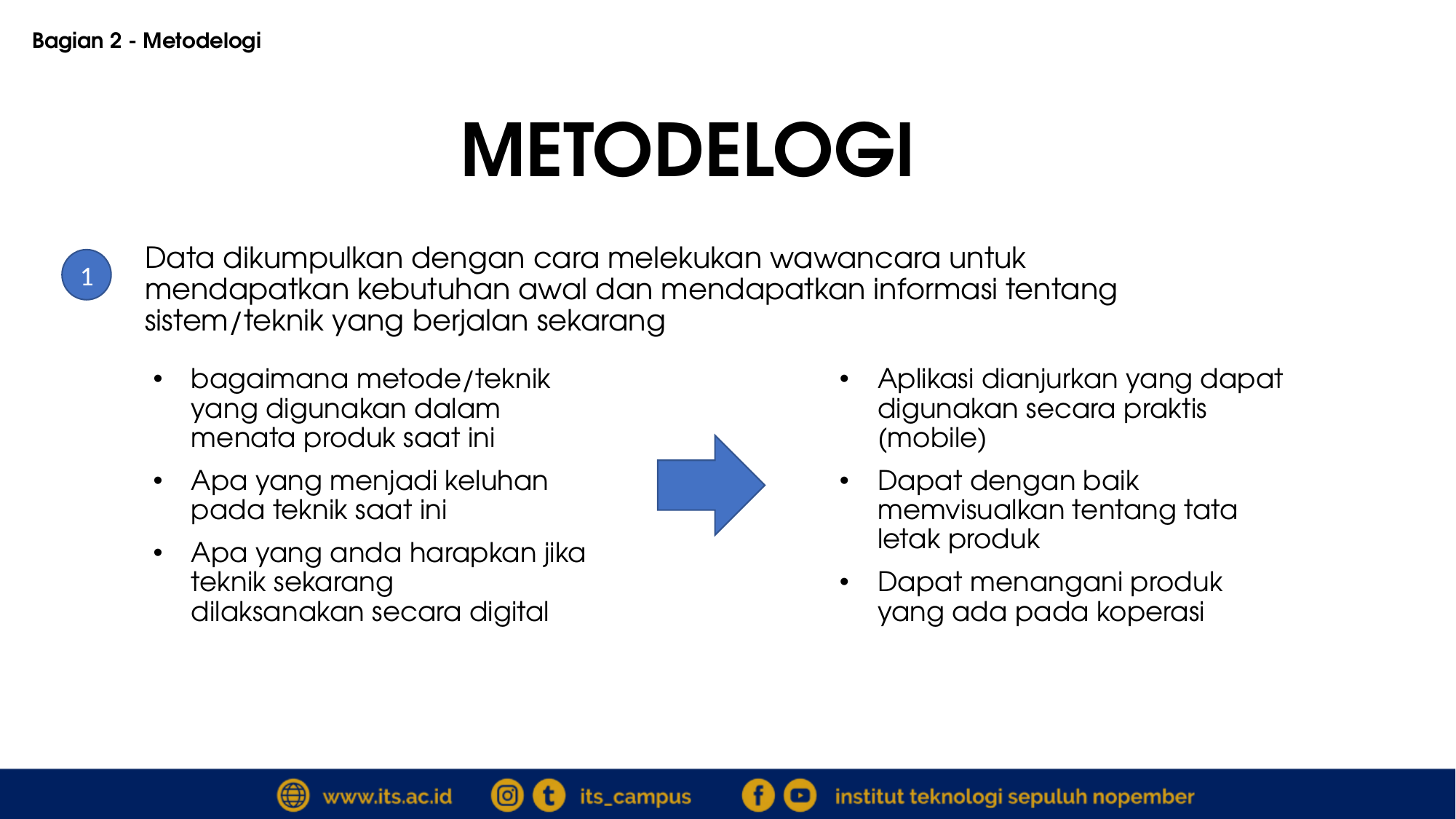

Bagian 2 - Metodelogi
METODELOGI
Data dikumpulkan dengan cara melekukan wawancara untuk mendapatkan kebutuhan awal dan mendapatkan informasi tentang sistem/teknik yang berjalan sekarang
1
bagaimana metode/teknik yang digunakan dalam menata produk saat ini
Apa yang menjadi keluhan pada teknik saat ini
Apa yang anda harapkan jika teknik sekarang dilaksanakan secara digital
Aplikasi dianjurkan yang dapat digunakan secara praktis (mobile)
Dapat dengan baik memvisualkan tentang tata letak produk
Dapat menangani produk yang ada pada koperasi

6